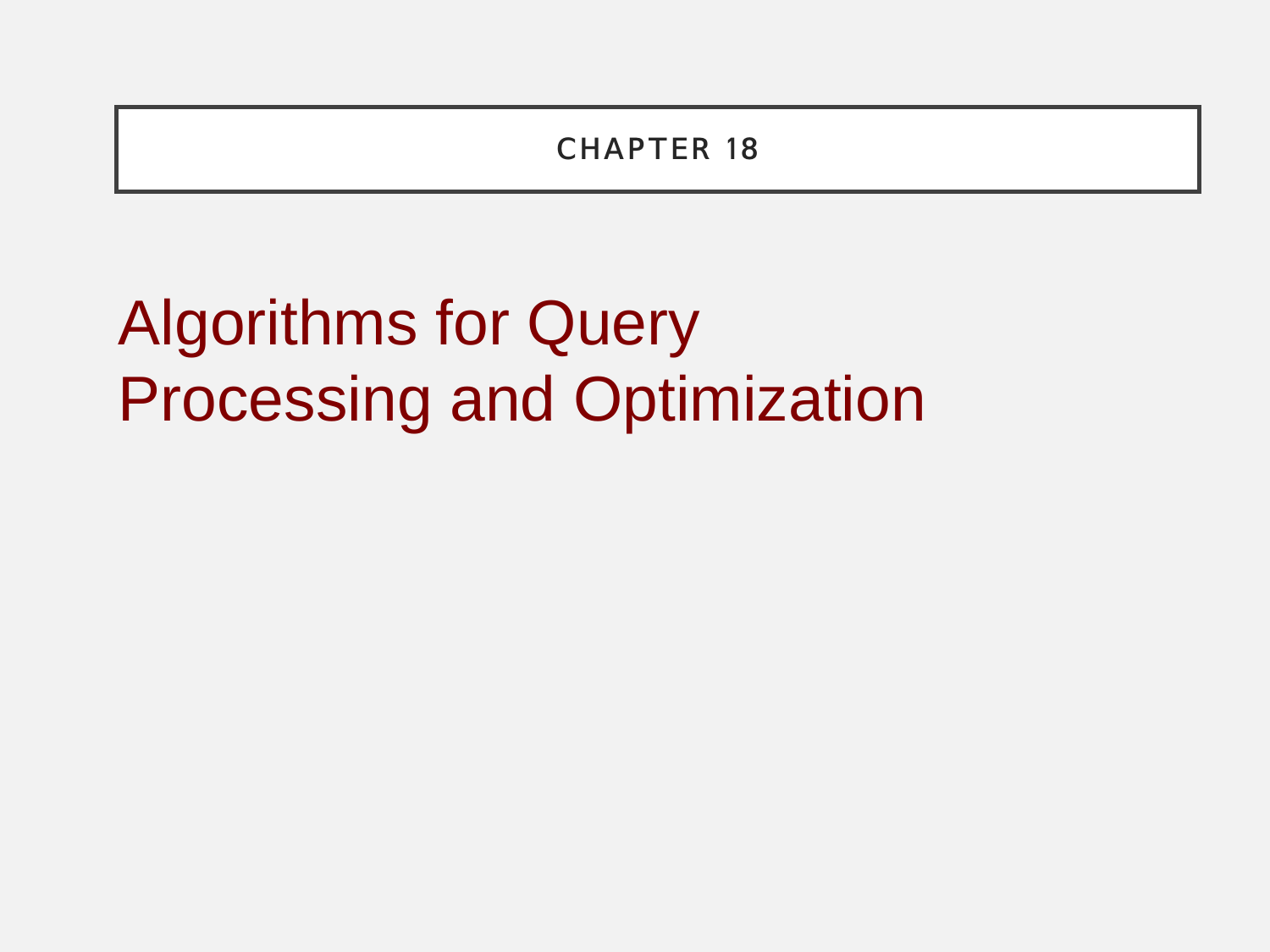

# Chapter 18
Algorithms for Query Processing and Optimization